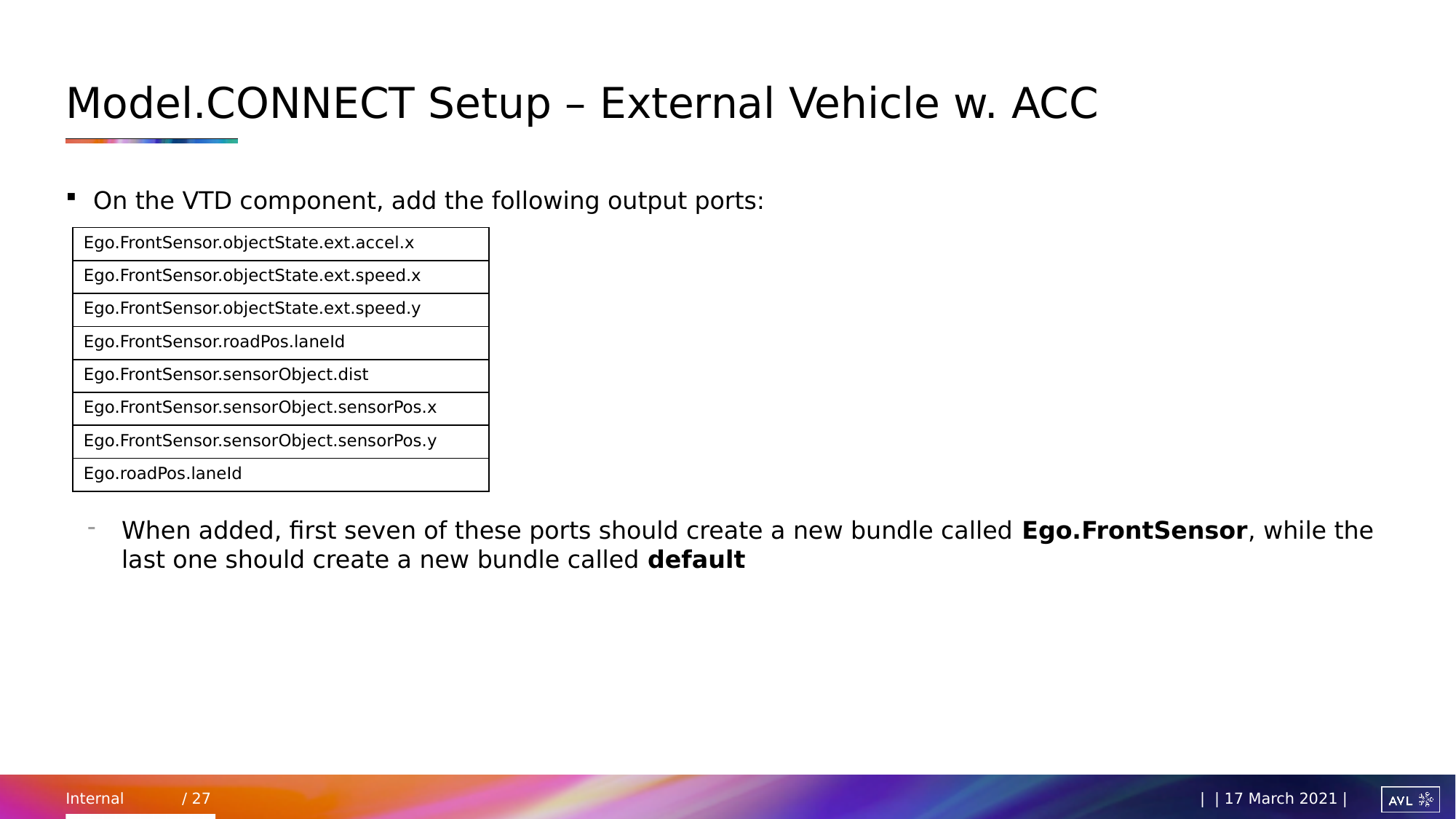

# Model.CONNECT Setup – External Vehicle w. ACC
On the VTD component, add the following output ports:

When added, first seven of these ports should create a new bundle called Ego.FrontSensor, while the last one should create a new bundle called default

| Ego.FrontSensor.objectState.ext.accel.x |
| --- |
| Ego.FrontSensor.objectState.ext.speed.x |
| Ego.FrontSensor.objectState.ext.speed.y |
| Ego.FrontSensor.roadPos.laneId |
| Ego.FrontSensor.sensorObject.dist |
| Ego.FrontSensor.sensorObject.sensorPos.x |
| Ego.FrontSensor.sensorObject.sensorPos.y |
| Ego.roadPos.laneId |